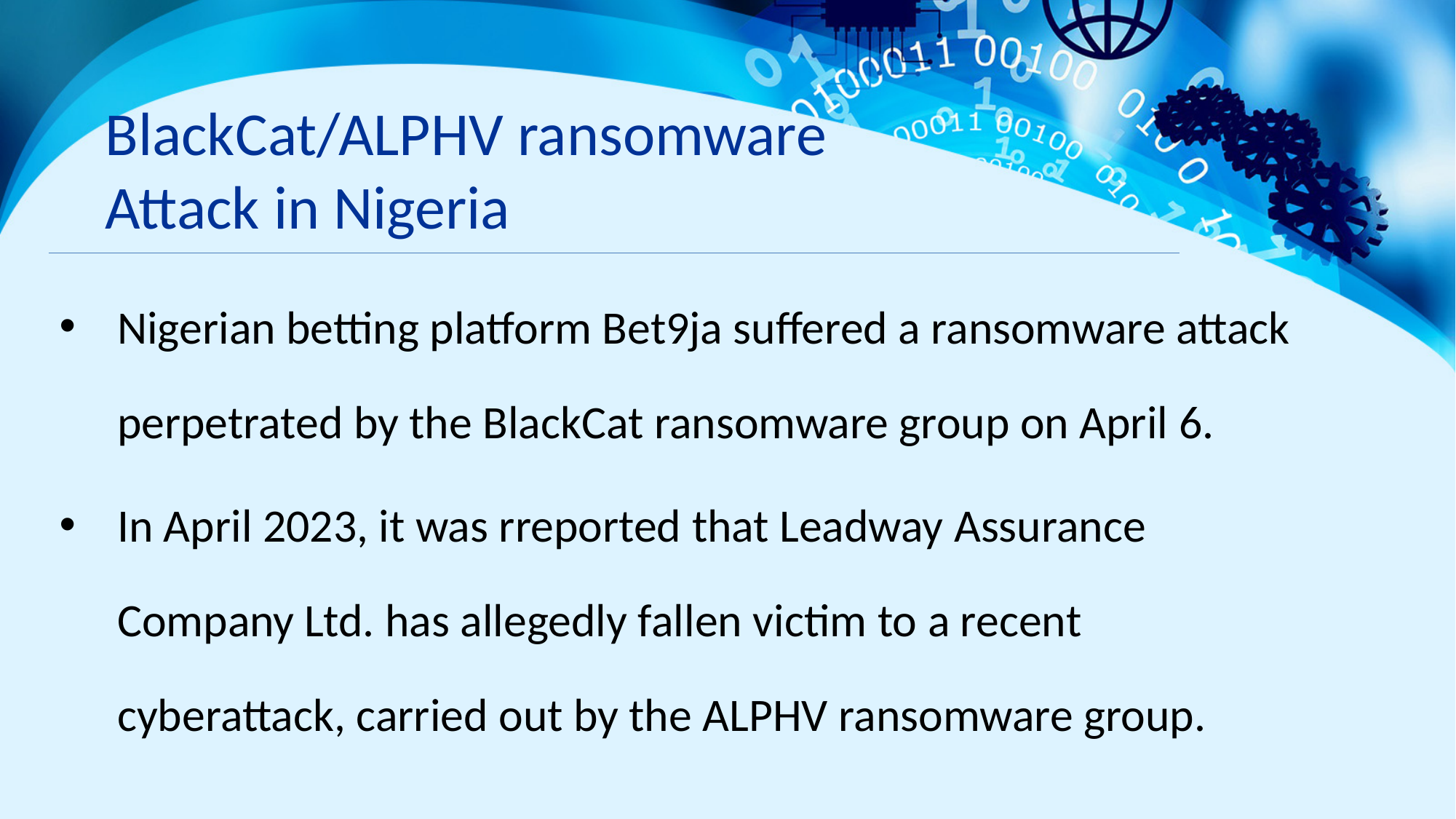

# BlackCat/ALPHV ransomware Attack in Nigeria
Nigerian betting platform Bet9ja suffered a ransomware attack perpetrated by the BlackCat ransomware group on April 6.
In April 2023, it was rreported that Leadway Assurance Company Ltd. has allegedly fallen victim to a recent cyberattack, carried out by the ALPHV ransomware group.